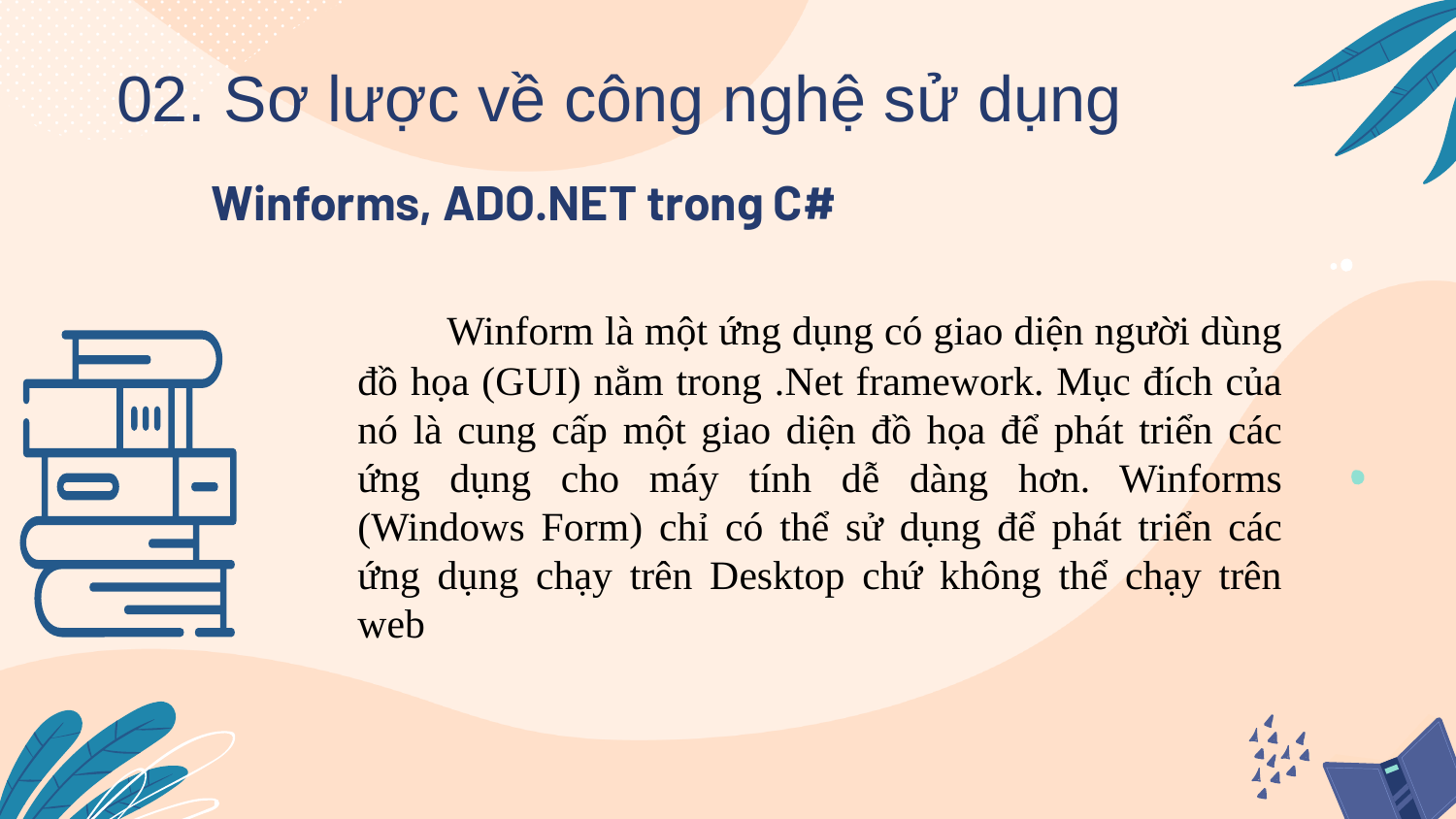

02. Sơ lược về công nghệ sử dụng
Winforms, ADO.NET trong C#
       Winform là một ứng dụng có giao diện người dùng đồ họa (GUI) nằm trong .Net framework. Mục đích của nó là cung cấp một giao diện đồ họa để phát triển các ứng dụng cho máy tính dễ dàng hơn. Winforms (Windows Form) chỉ có thể sử dụng để phát triển các ứng dụng chạy trên Desktop chứ không thể chạy trên web